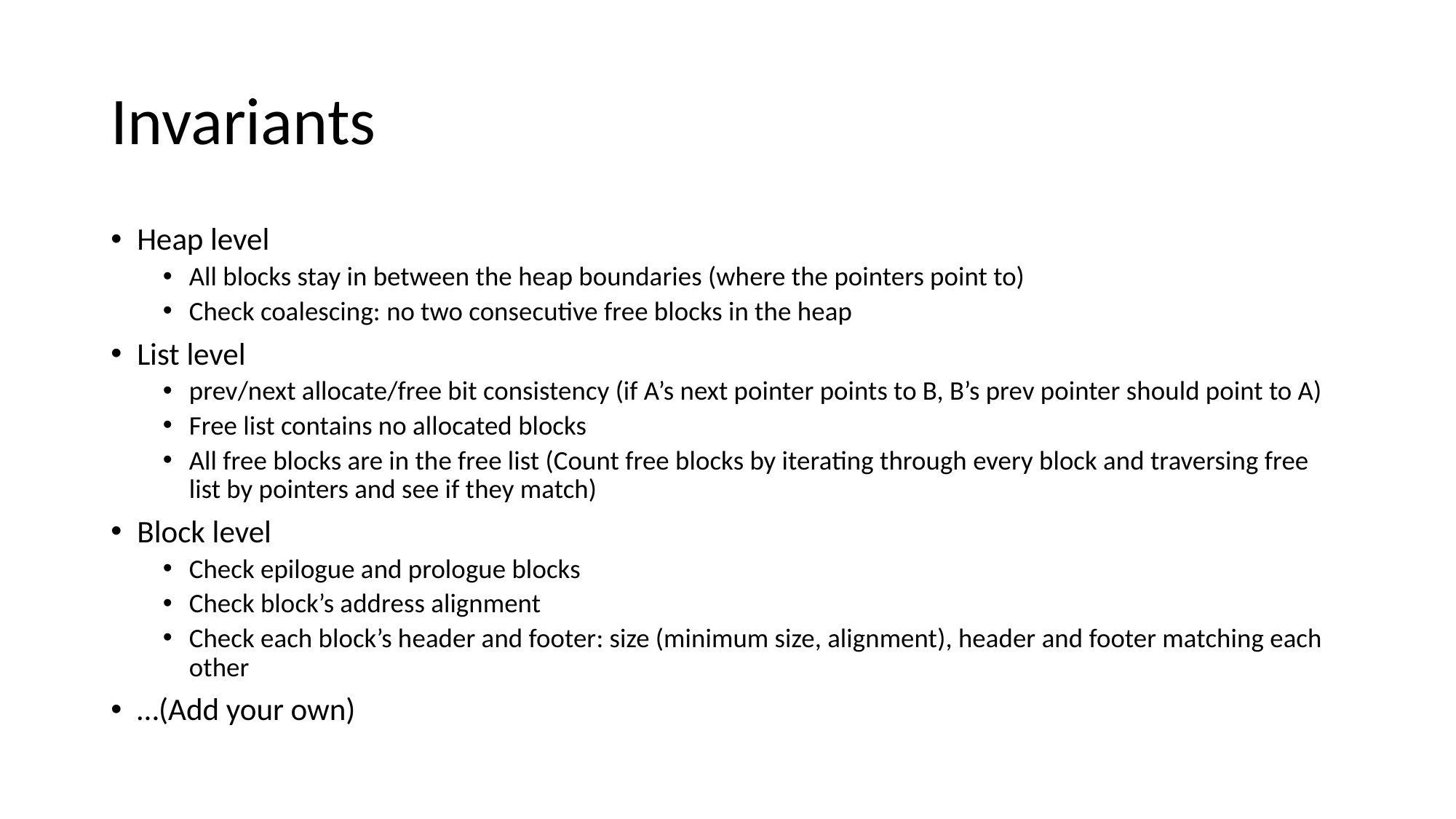

# Invariants
Heap level
All blocks stay in between the heap boundaries (where the pointers point to)
Check coalescing: no two consecutive free blocks in the heap
List level
prev/next allocate/free bit consistency (if A’s next pointer points to B, B’s prev pointer should point to A)
Free list contains no allocated blocks
All free blocks are in the free list (Count free blocks by iterating through every block and traversing free list by pointers and see if they match)
Block level
Check epilogue and prologue blocks
Check block’s address alignment
Check each block’s header and footer: size (minimum size, alignment), header and footer matching each other
…(Add your own)